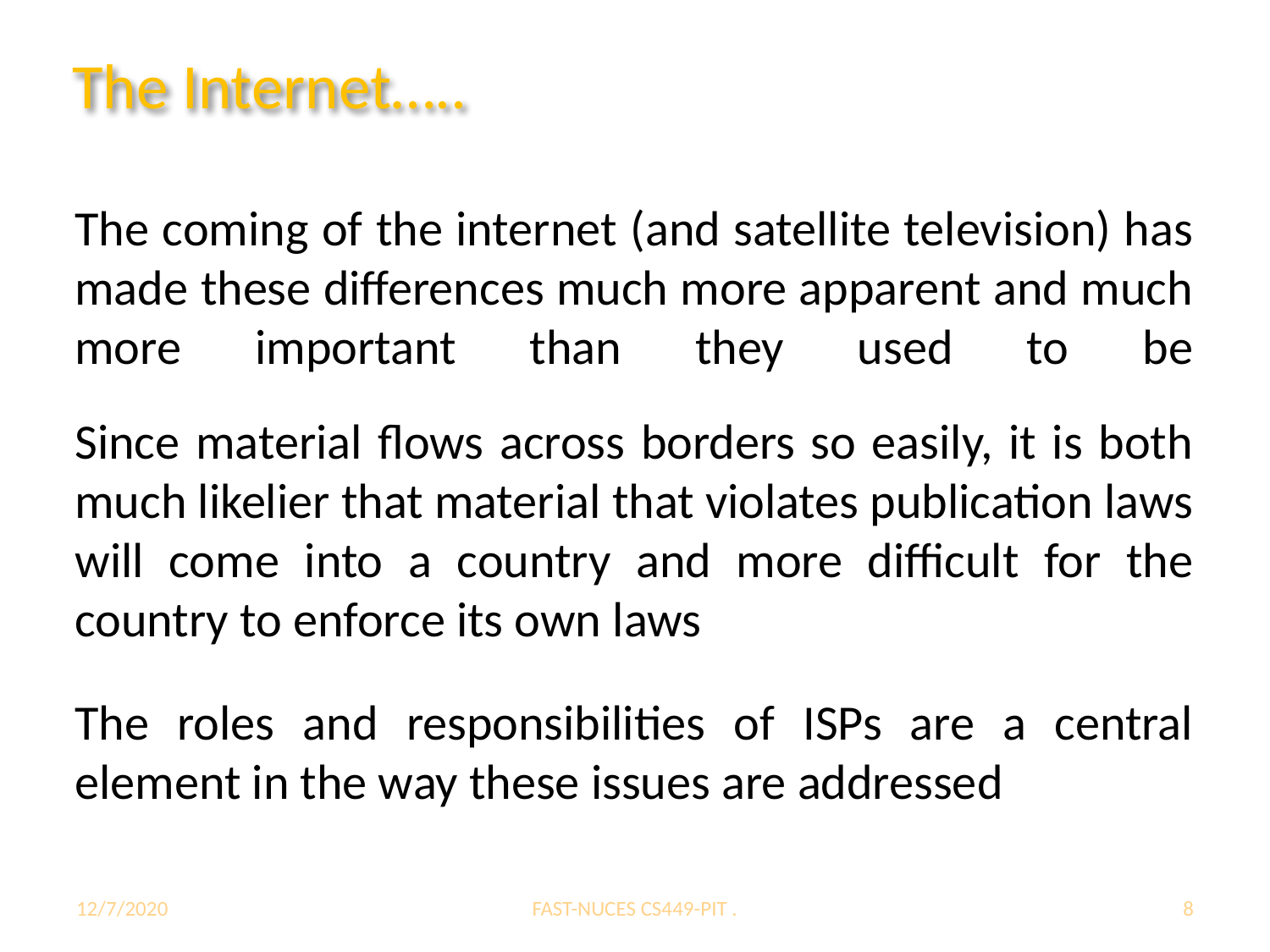

# The Internet…..
The coming of the internet (and satellite television) has made these differences much more apparent and much more important than they used to be
Since material flows across borders so easily, it is both much likelier that material that violates publication laws will come into a country and more difficult for the country to enforce its own laws

The roles and responsibilities of ISPs are a central element in the way these issues are addressed
12/7/2020
FAST-NUCES CS449-PIT .
8